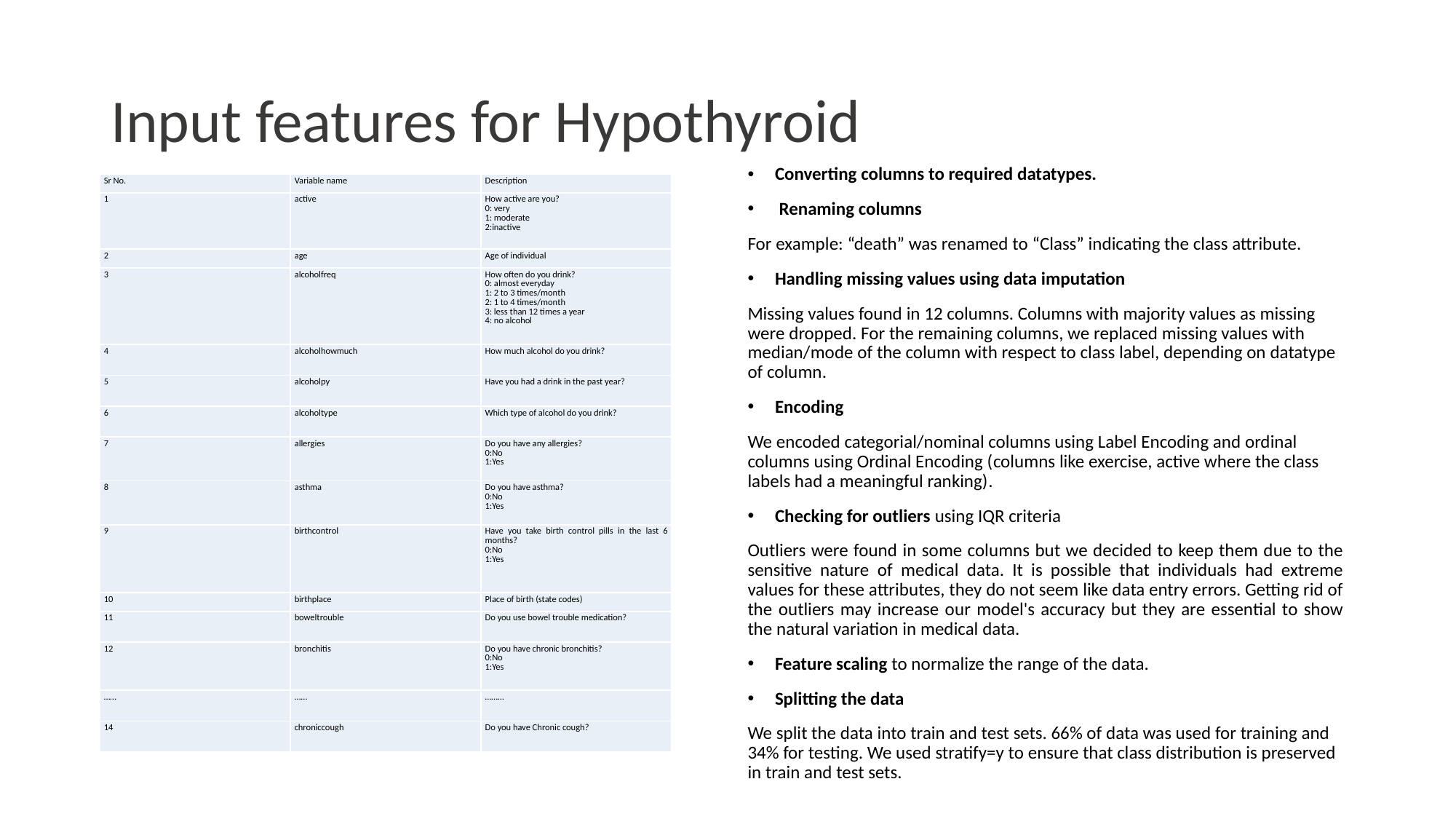

# Input features for Hypothyroid
Converting columns to required datatypes.
 Renaming columns
For example: “death” was renamed to “Class” indicating the class attribute.
Handling missing values using data imputation
Missing values found in 12 columns. Columns with majority values as missing were dropped. For the remaining columns, we replaced missing values with median/mode of the column with respect to class label, depending on datatype of column.
Encoding
We encoded categorial/nominal columns using Label Encoding and ordinal columns using Ordinal Encoding (columns like exercise, active where the class labels had a meaningful ranking).
Checking for outliers using IQR criteria
Outliers were found in some columns but we decided to keep them due to the sensitive nature of medical data. It is possible that individuals had extreme values for these attributes, they do not seem like data entry errors. Getting rid of the outliers may increase our model's accuracy but they are essential to show the natural variation in medical data.
Feature scaling to normalize the range of the data.
Splitting the data
We split the data into train and test sets. 66% of data was used for training and 34% for testing. We used stratify=y to ensure that class distribution is preserved in train and test sets.
| Sr No. | Variable name | Description |
| --- | --- | --- |
| 1 | active | How active are you? 0: very 1: moderate 2:inactive |
| 2 | age | Age of individual |
| 3 | alcoholfreq | How often do you drink? 0: almost everyday 1: 2 to 3 times/month 2: 1 to 4 times/month 3: less than 12 times a year 4: no alcohol |
| 4 | alcoholhowmuch | How much alcohol do you drink? |
| 5 | alcoholpy | Have you had a drink in the past year? |
| 6 | alcoholtype | Which type of alcohol do you drink? |
| 7 | allergies | Do you have any allergies? 0:No 1:Yes |
| 8 | asthma | Do you have asthma? 0:No 1:Yes |
| 9 | birthcontrol | Have you take birth control pills in the last 6 months? 0:No 1:Yes |
| 10 | birthplace | Place of birth (state codes) |
| 11 | boweltrouble | Do you use bowel trouble medication? |
| 12 | bronchitis | Do you have chronic bronchitis? 0:No 1:Yes |
| …… | …… | ……… |
| 14 | chroniccough | Do you have Chronic cough? |